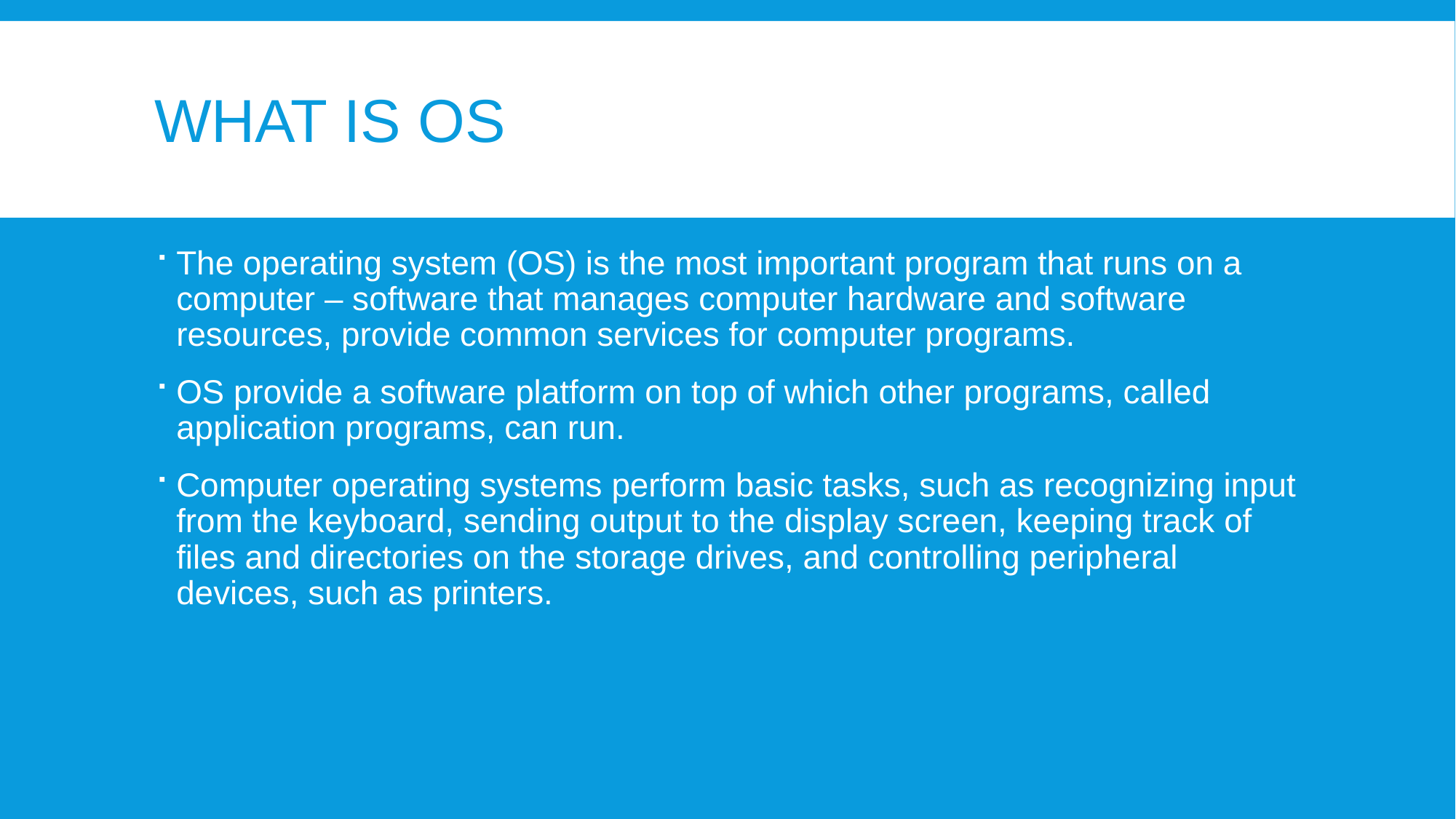

# What is OS
The operating system (OS) is the most important program that runs on a computer – software that manages computer hardware and software resources, provide common services for computer programs.
OS provide a software platform on top of which other programs, called application programs, can run.
Computer operating systems perform basic tasks, such as recognizing input from the keyboard, sending output to the display screen, keeping track of files and directories on the storage drives, and controlling peripheral devices, such as printers.